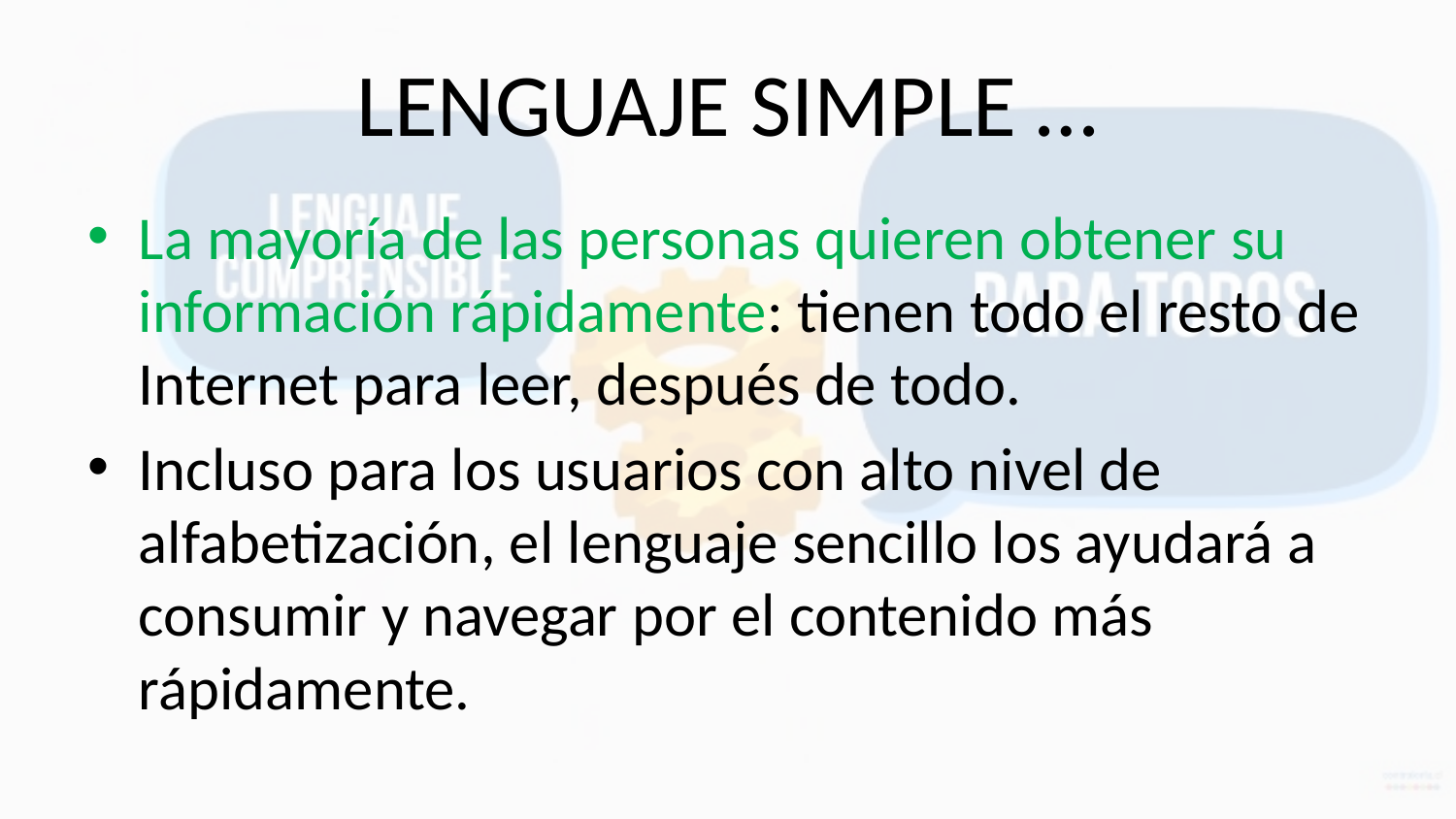

# LENGUAJE SIMPLE …
La mayoría de las personas quieren obtener su información rápidamente: tienen todo el resto de Internet para leer, después de todo.
Incluso para los usuarios con alto nivel de alfabetización, el lenguaje sencillo los ayudará a consumir y navegar por el contenido más rápidamente.